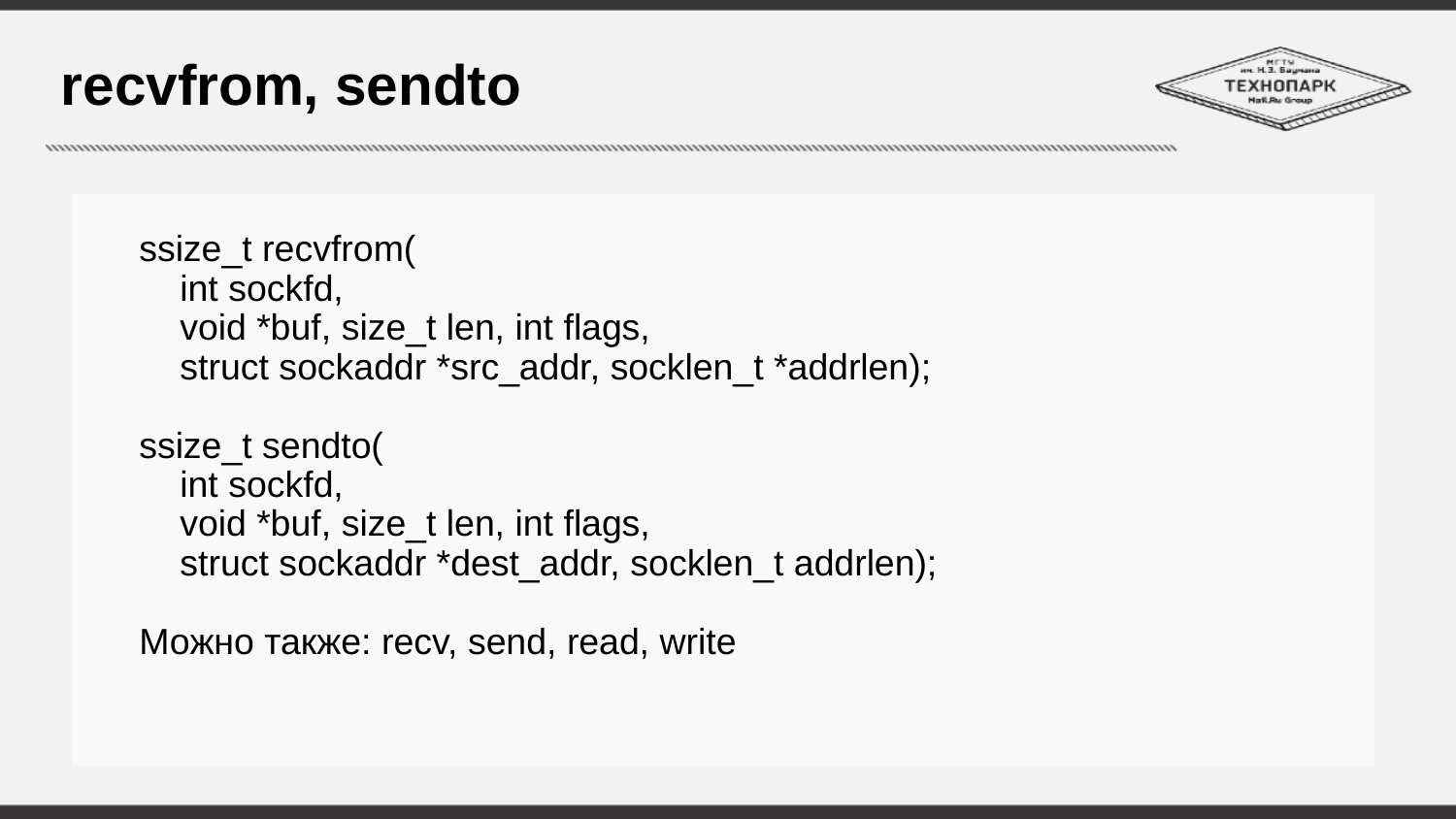

# recvfrom, sendto
ssize_t recvfrom(
    int sockfd,
    void *buf, size_t len, int flags,
    struct sockaddr *src_addr, socklen_t *addrlen);

ssize_t sendto(
    int sockfd,
    void *buf, size_t len, int flags,
    struct sockaddr *dest_addr, socklen_t addrlen);

Можно также: recv, send, read, write